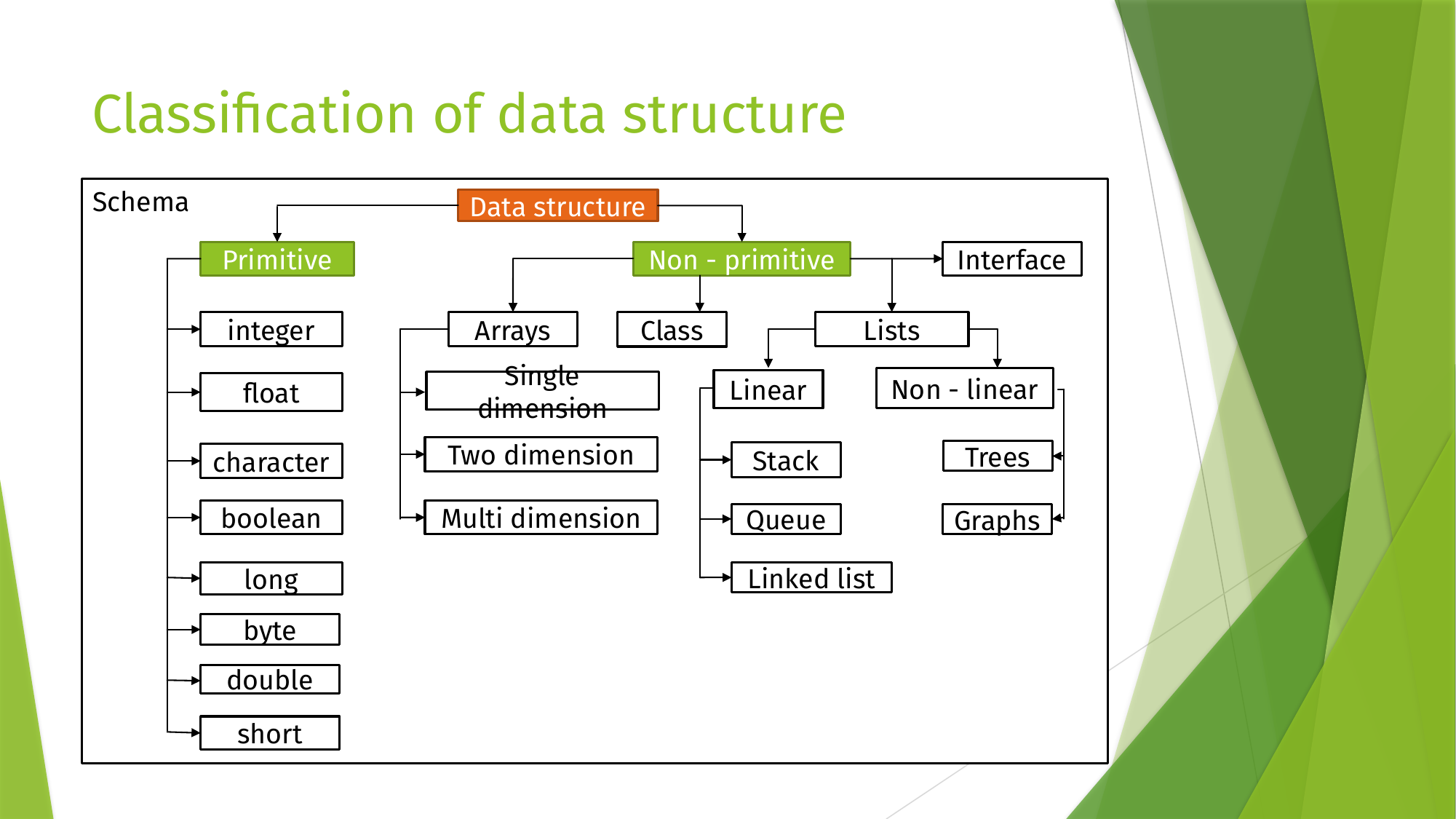

# Classification of data structure
Schema

Data structure
Interface
Primitive
Non - primitive
Class
integer
Arrays
Lists
Non - linear
Linear
Single dimension
float
Two dimension
Trees
Stack
character
boolean
Multi dimension
Queue
Graphs
long
Linked list
byte
double
short